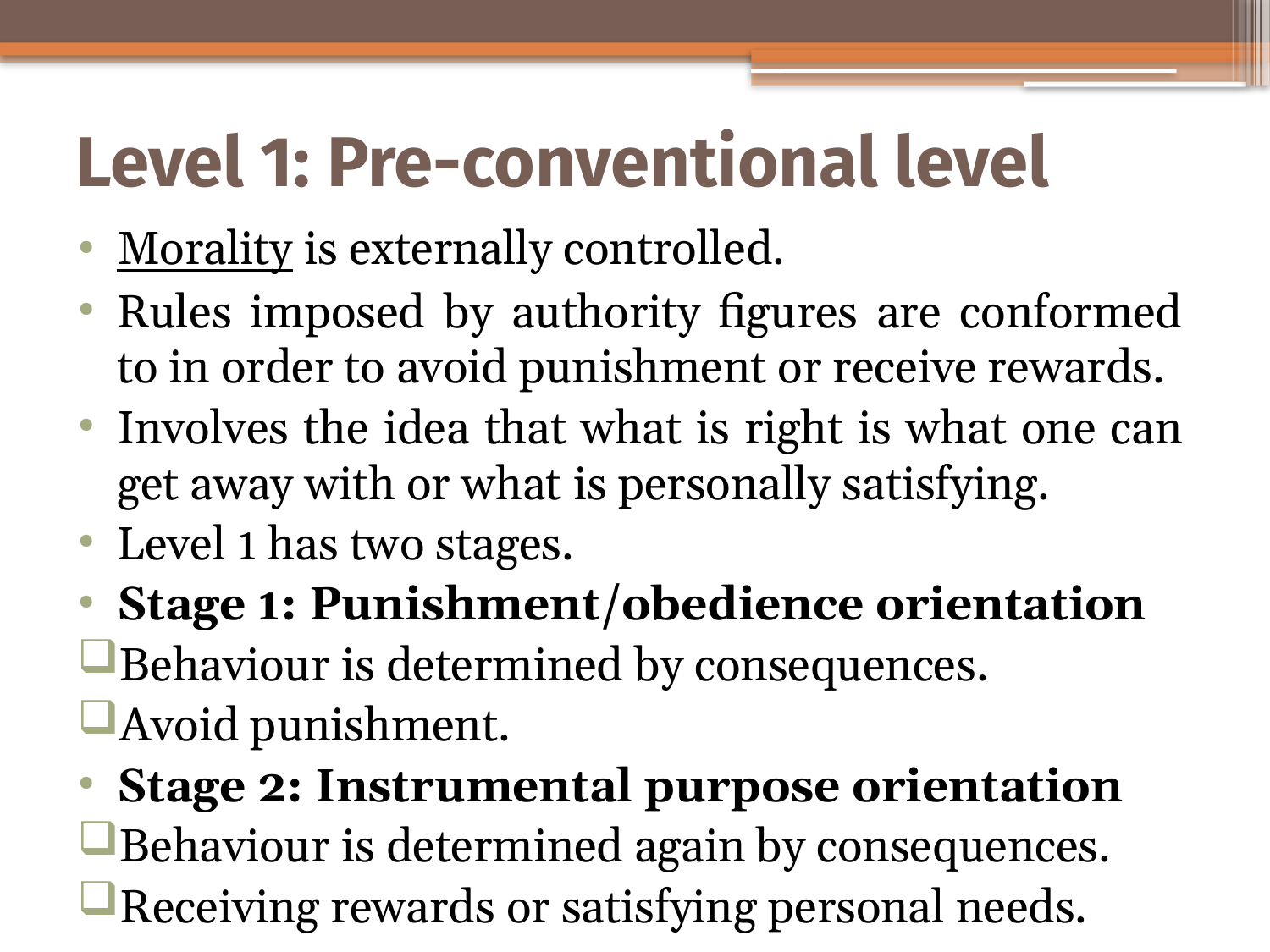

# Level 1: Pre-conventional level
Morality is externally controlled.
Rules imposed by authority figures are conformed to in order to avoid punishment or receive rewards.
Involves the idea that what is right is what one can get away with or what is personally satisfying.
Level 1 has two stages.
Stage 1: Punishment/obedience orientation
Behaviour is determined by consequences.
Avoid punishment.
Stage 2: Instrumental purpose orientation
Behaviour is determined again by consequences.
Receiving rewards or satisfying personal needs.